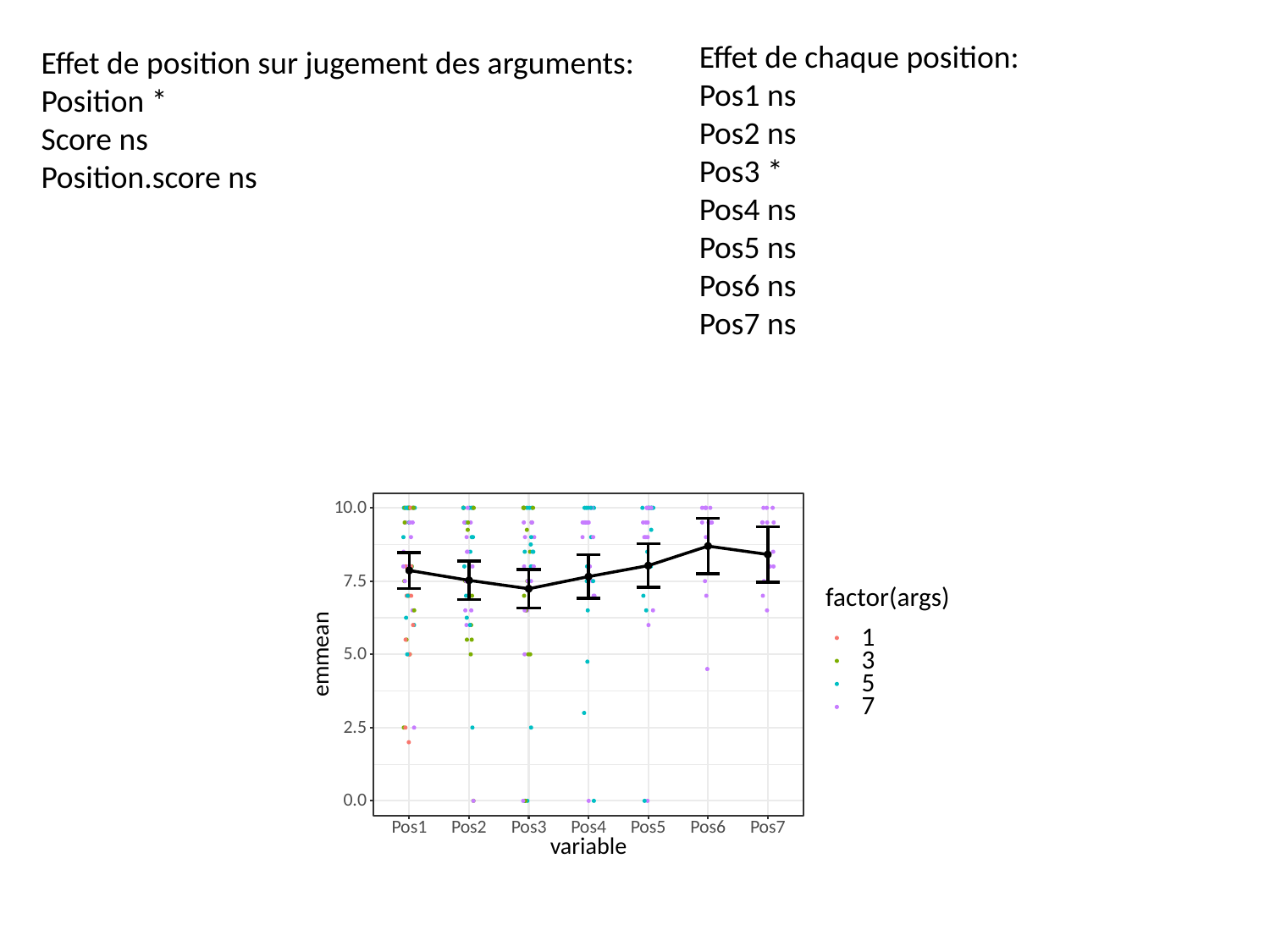

Effet de chaque position:
Pos1 ns
Pos2 ns
Pos3 *
Pos4 ns
Pos5 ns
Pos6 ns
Pos7 ns

Effet de position sur jugement des arguments:
Position *
Score ns
Position.score ns

10.0

7.5

factor(args)

1

5.0
emmean

3

5

7

2.5

0.0

Pos2
Pos3
Pos6
Pos1
Pos4
Pos5
Pos7
variable